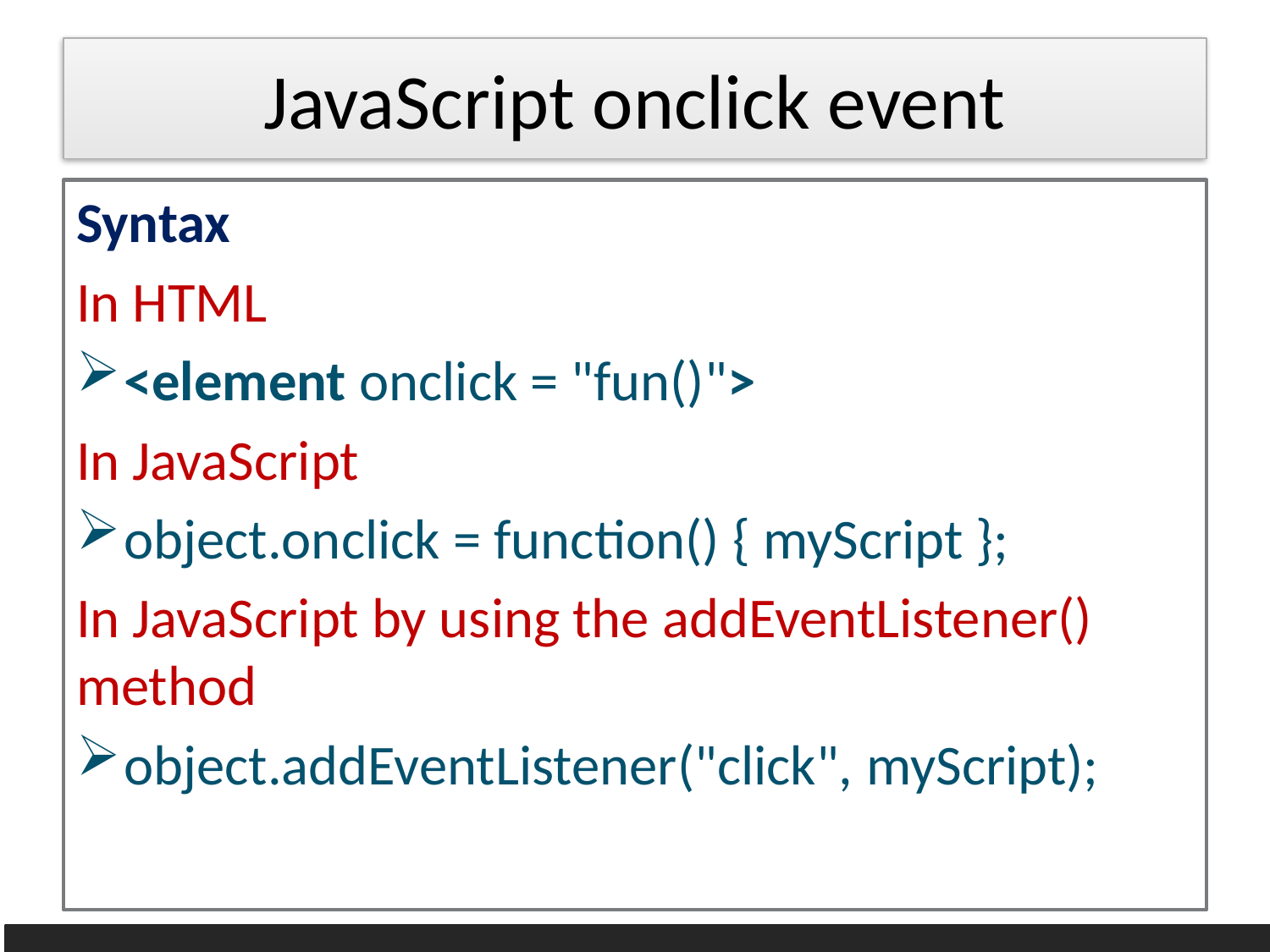

# JavaScript onclick event
Syntax
In HTML
<element onclick = "fun()">
In JavaScript
object.onclick = function() { myScript };
In JavaScript by using the addEventListener() method
object.addEventListener("click", myScript);